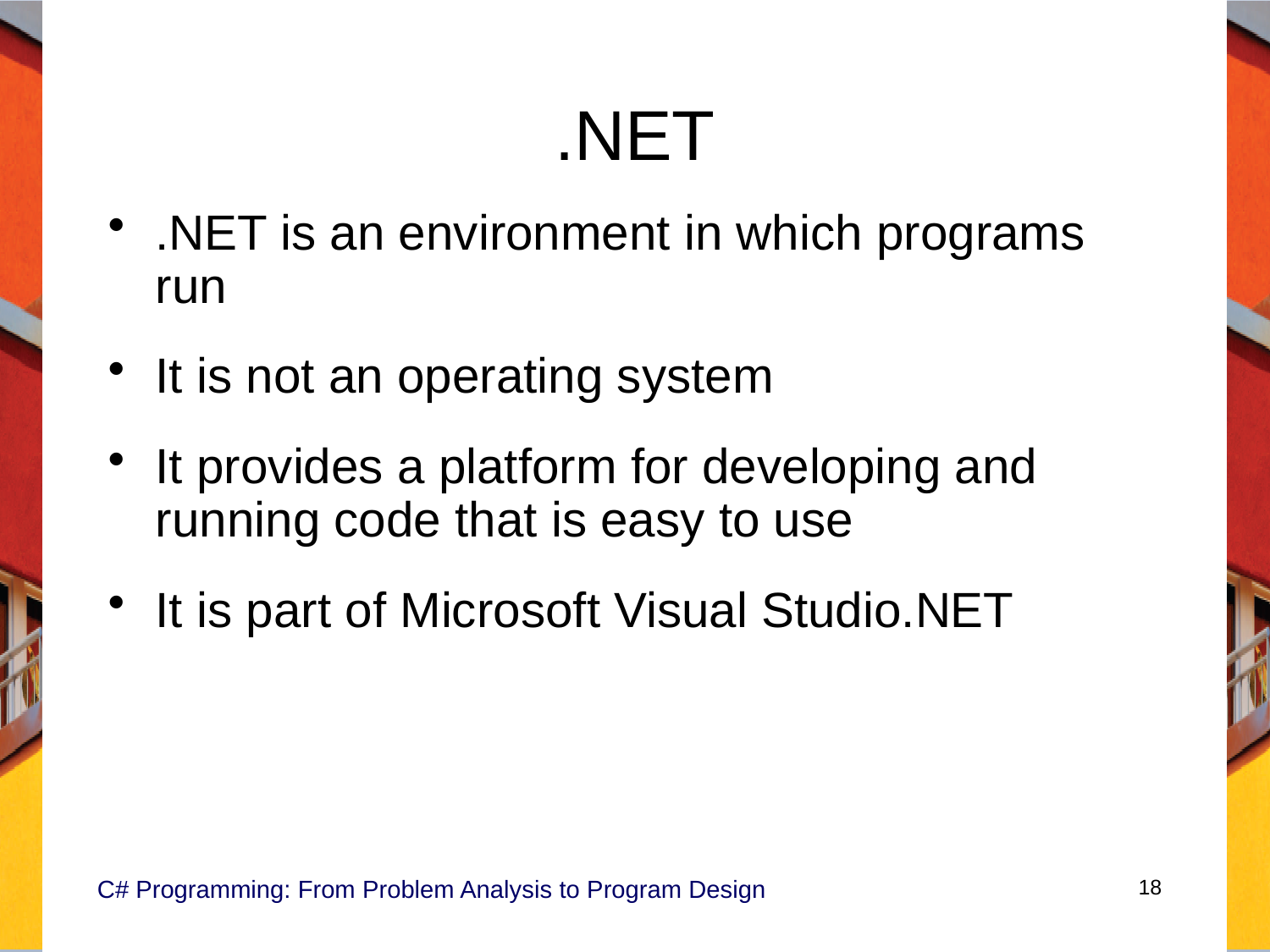

# .NET
.NET is an environment in which programs run
It is not an operating system
It provides a platform for developing and running code that is easy to use
It is part of Microsoft Visual Studio.NET

C# Programming: From Problem Analysis to Program Design

18